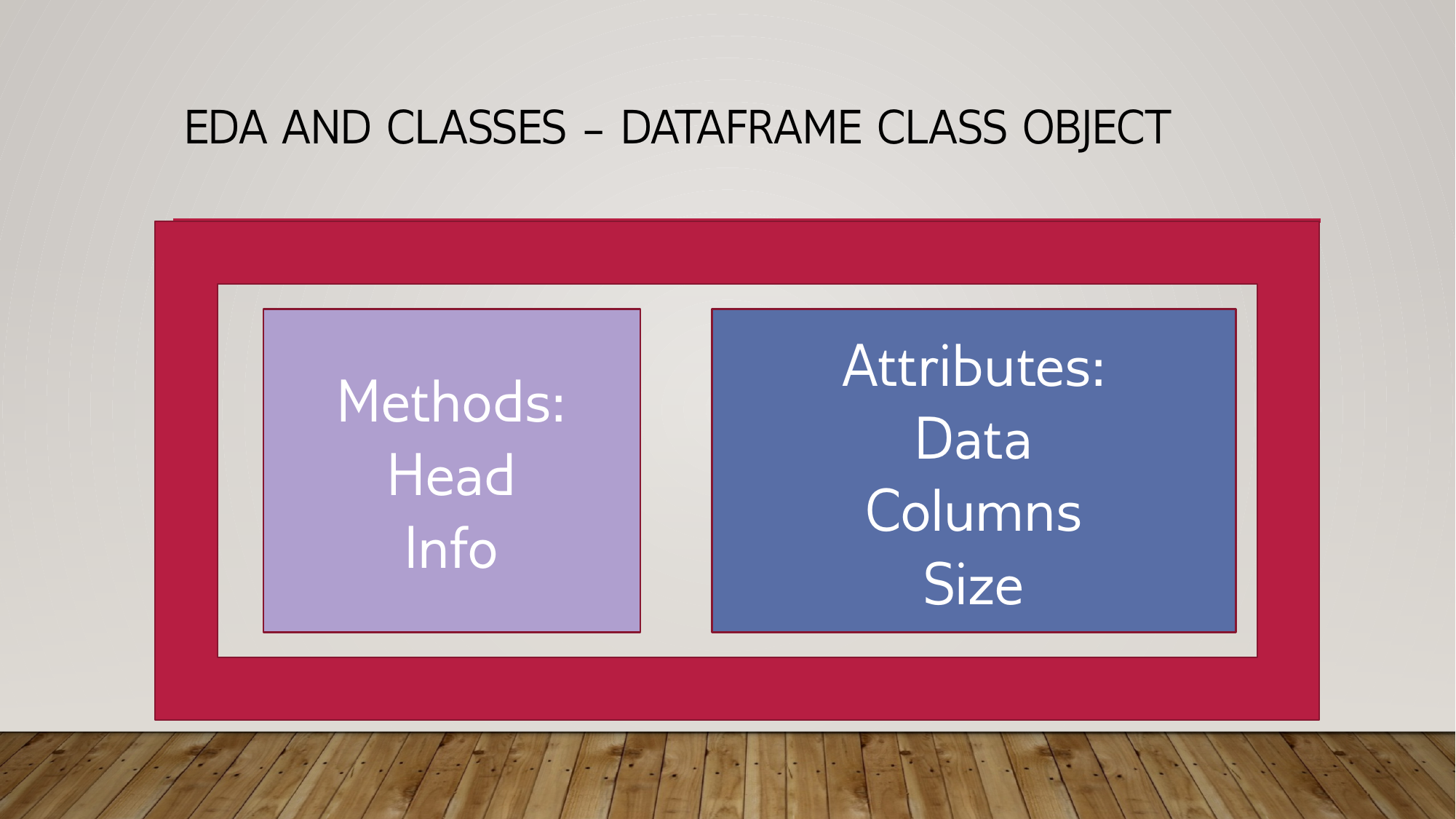

# EDA and Classes – DataFrame Class Object

Attributes:
Data
Columns
Size
Methods:
Head
Info